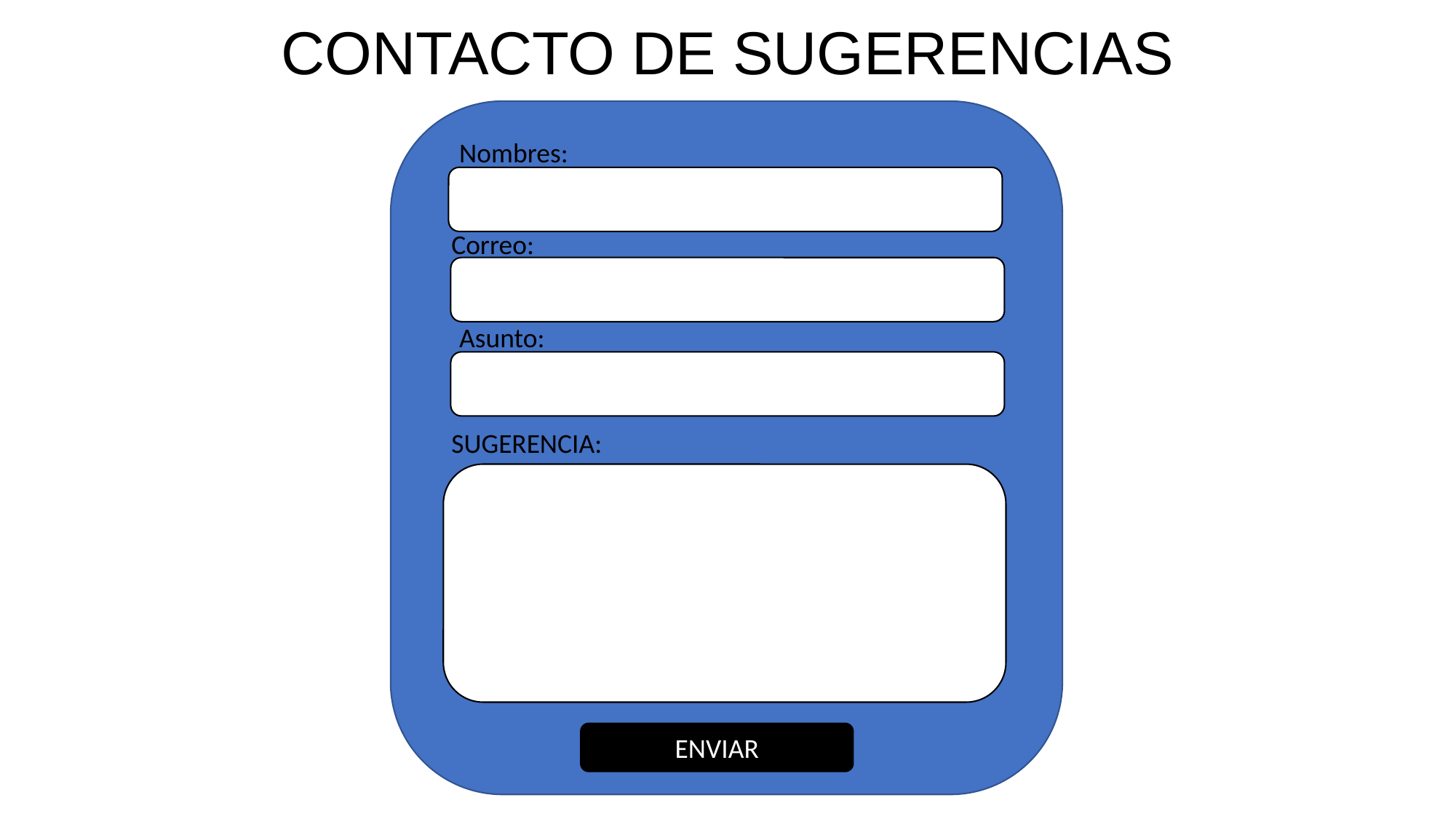

CONTACTO DE SUGERENCIAS

Nombres:

Correo:

Asunto:

SUGERENCIA:

ENVIAR